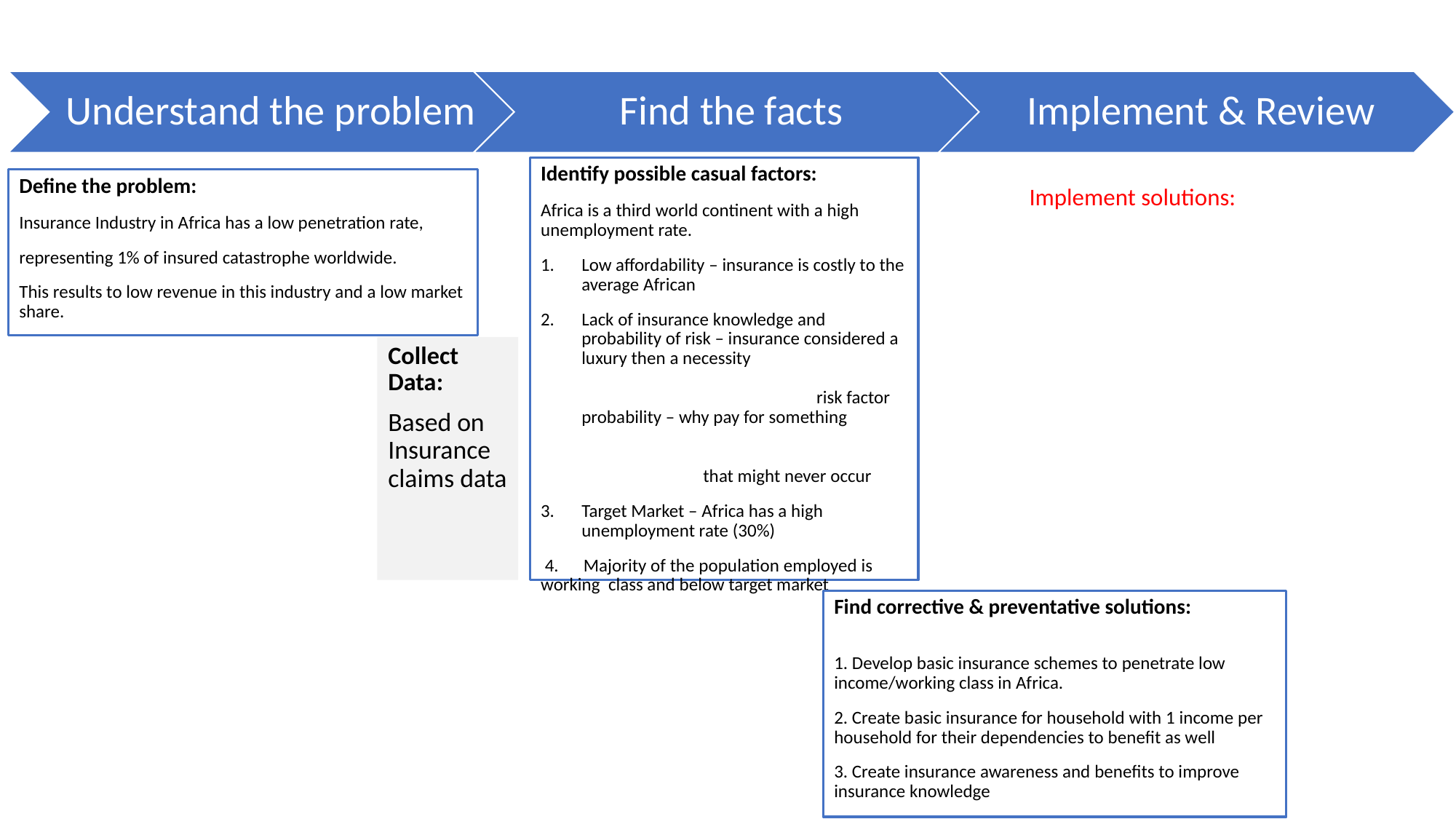

Understand the problem
Find the facts
Implement & Review
Identify possible casual factors:
Africa is a third world continent with a high unemployment rate.
Low affordability – insurance is costly to the average African
Lack of insurance knowledge and probability of risk – insurance considered a luxury then a necessity 					    risk factor probability – why pay for something 					   that might never occur
Target Market – Africa has a high unemployment rate (30%)
 4.      Majority of the population employed is   working  class and below target market
Define the problem:
Insurance Industry in Africa has a low penetration rate,
representing 1% of insured catastrophe worldwide.
This results to low revenue in this industry and a low market share.

Implement solutions:
Collect Data:
Based on Insurance claims data

Find corrective & preventative solutions:
1. Develop basic insurance schemes to penetrate low income/working class in Africa.
2. Create basic insurance for household with 1 income per household for their dependencies to benefit as well
3. Create insurance awareness and benefits to improve insurance knowledge